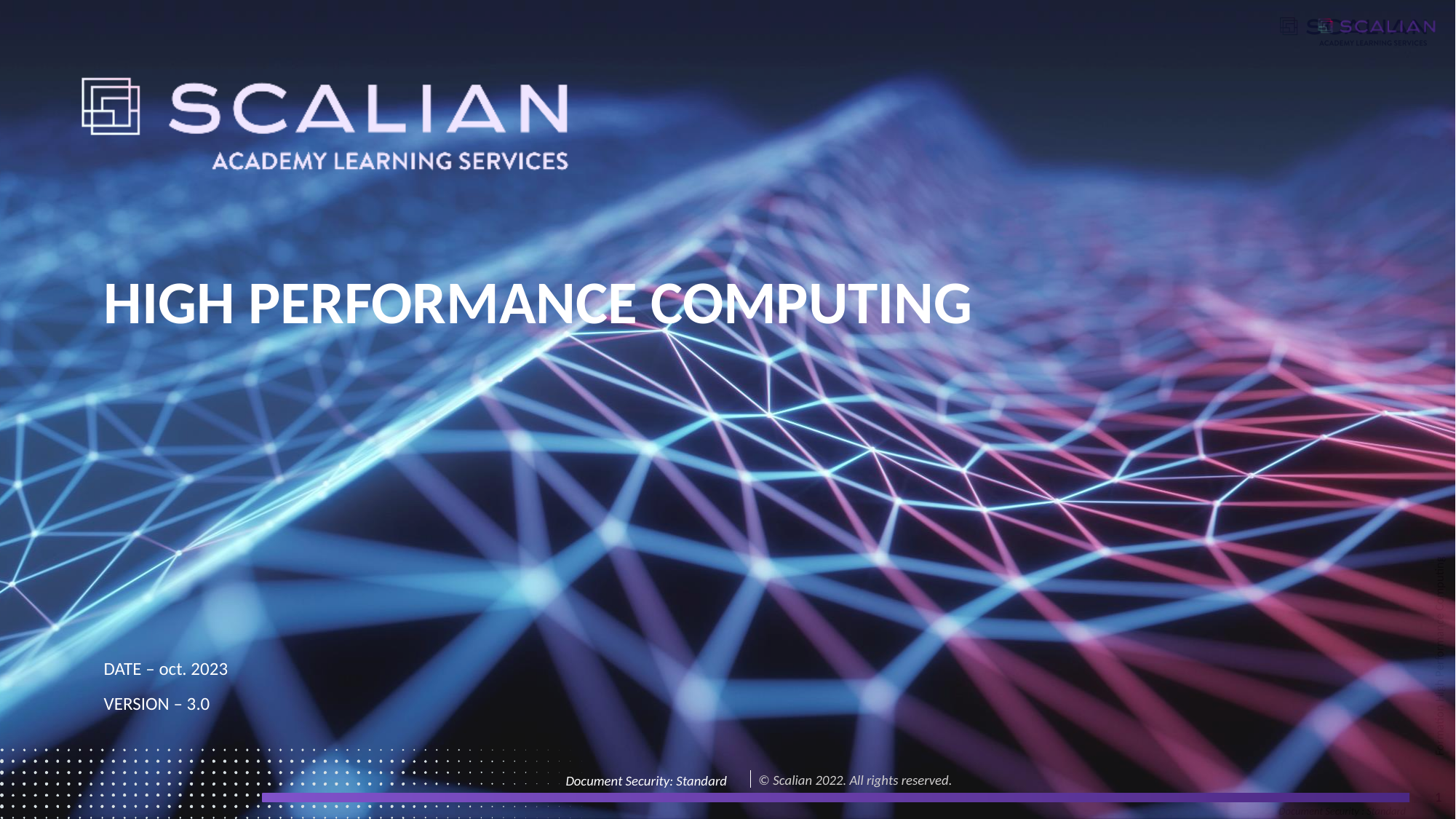

# HIGH PERFORMANCE COMPUTING
DATE – oct. 2023
VERSION – 3.0